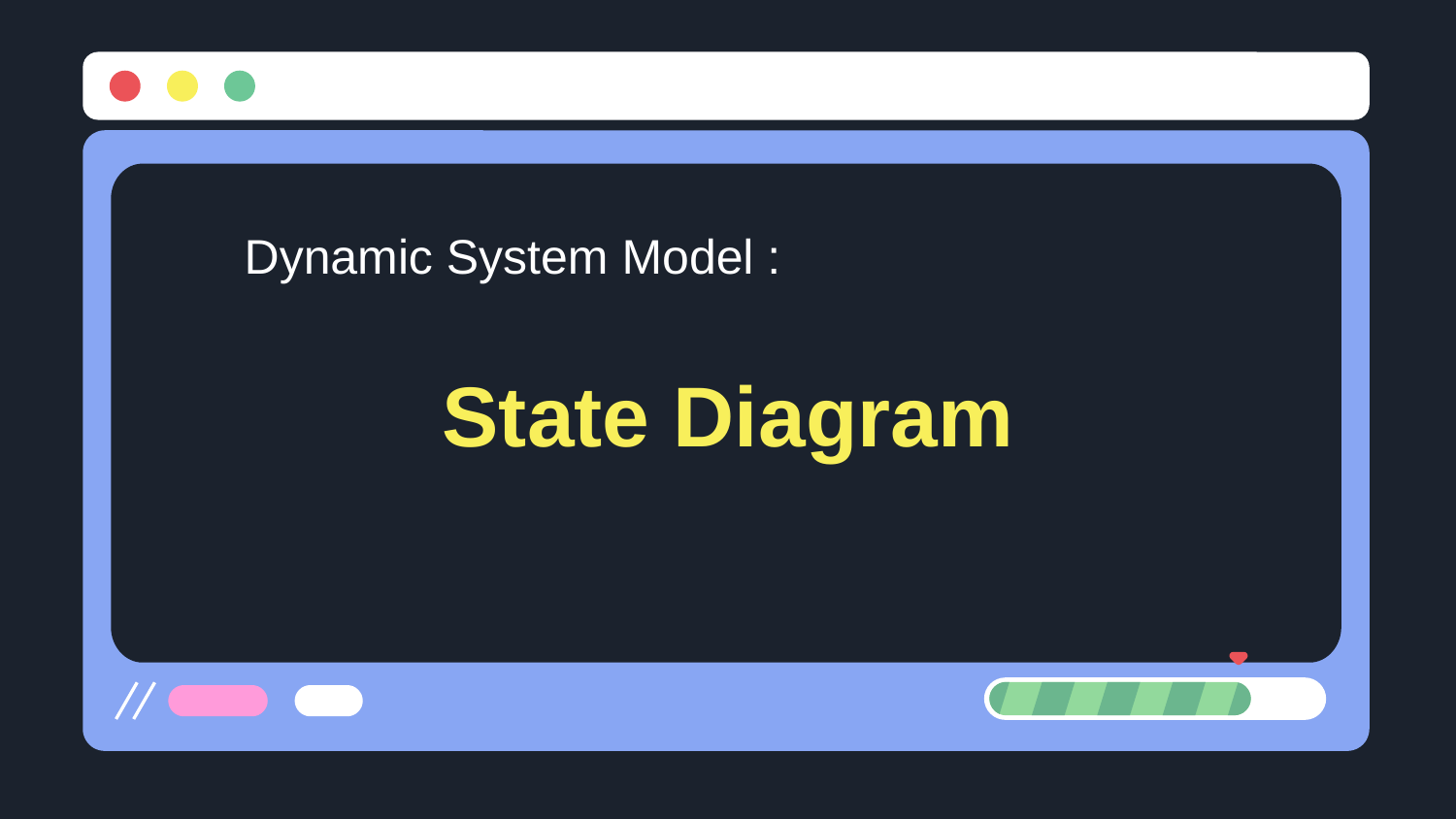

# State Diagram
Dynamic System Model :